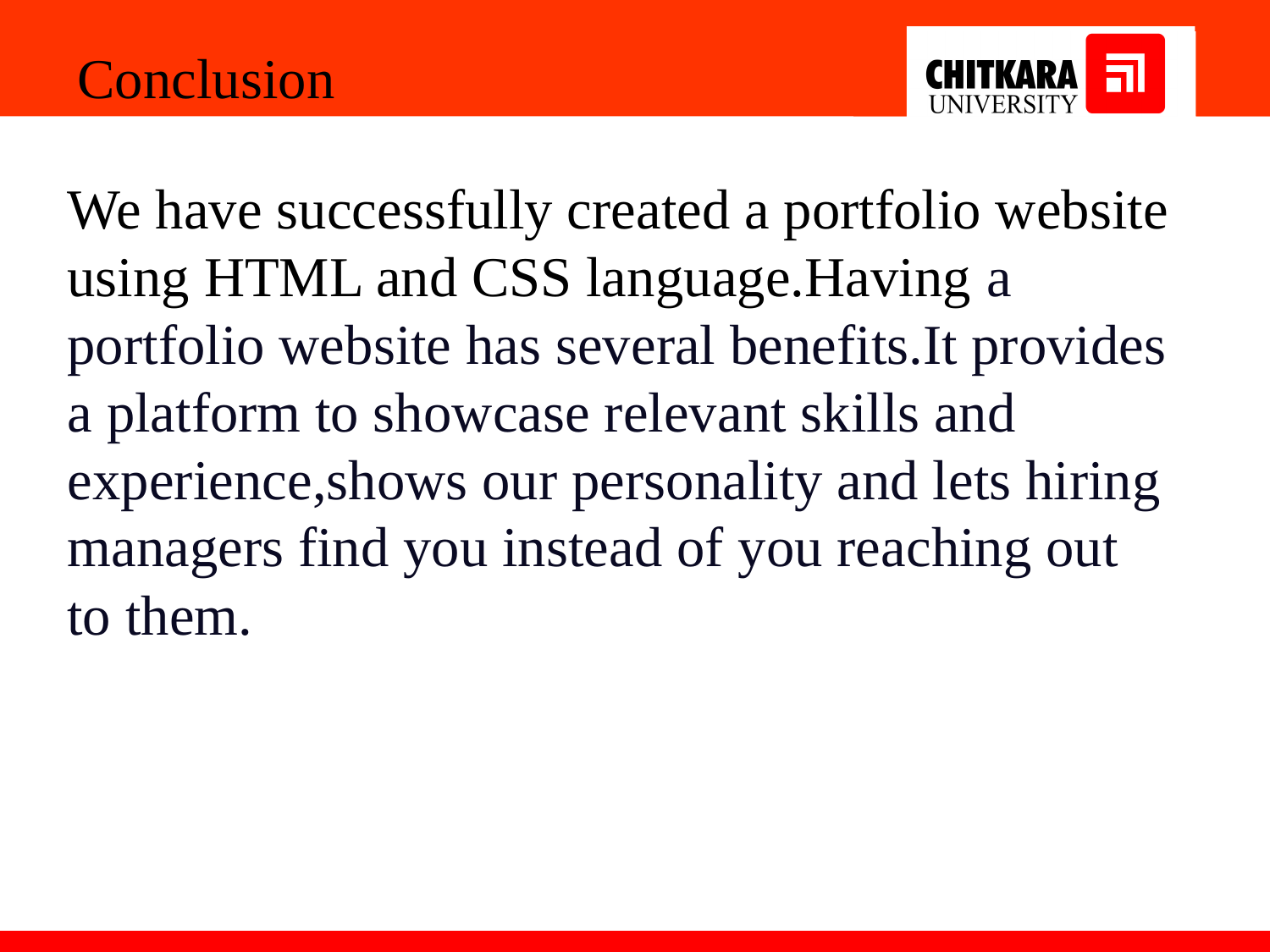

Conclusion
We have successfully created a portfolio website using HTML and CSS language.Having a portfolio website has several benefits.It provides a platform to showcase relevant skills and experience,shows our personality and lets hiring managers find you instead of you reaching out to them.